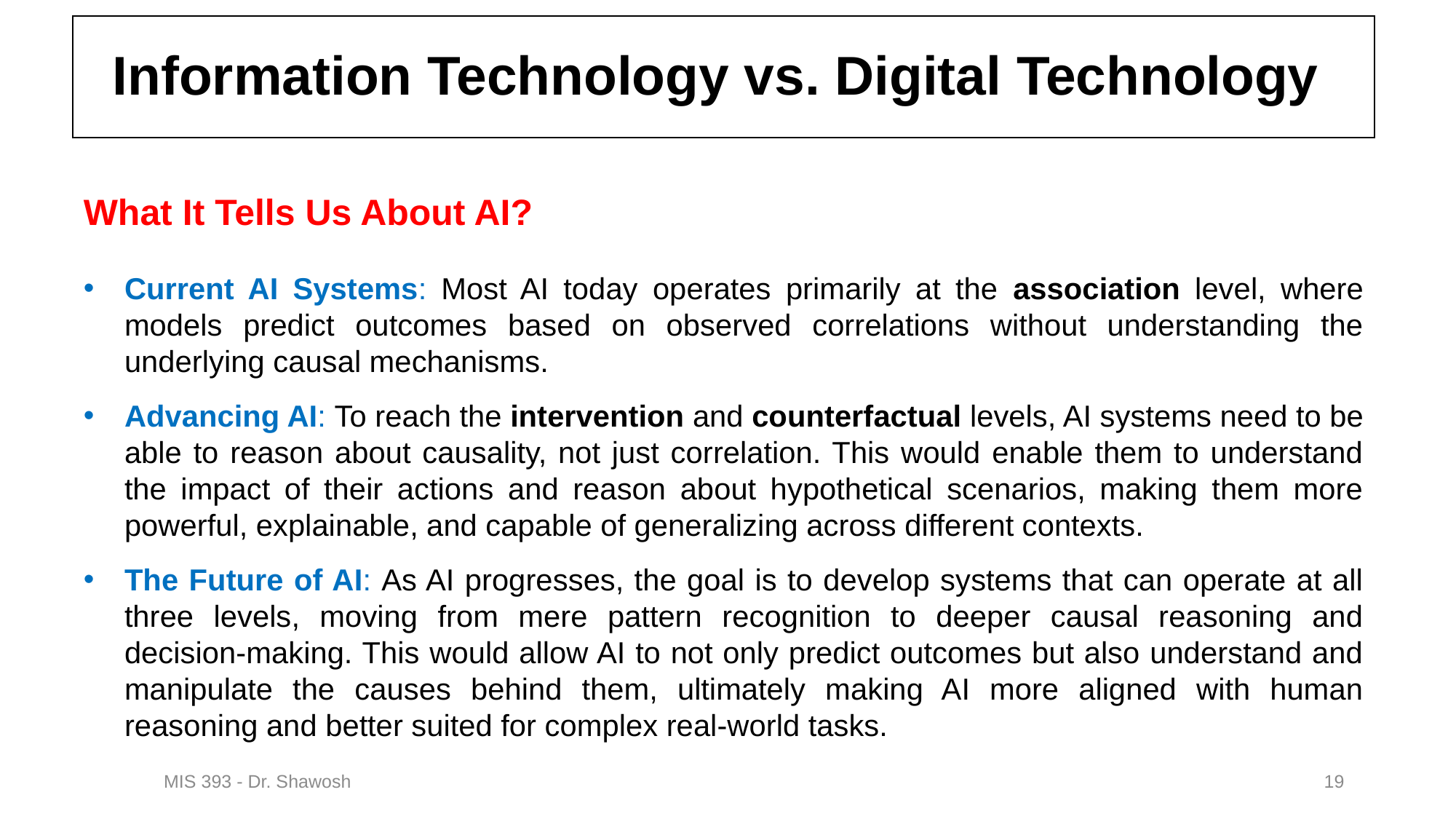

# Information Technology vs. Digital Technology
What It Tells Us About AI?

Current AI Systems: Most AI today operates primarily at the association level, where models predict outcomes based on observed correlations without understanding the underlying causal mechanisms.

Advancing AI: To reach the intervention and counterfactual levels, AI systems need to be able to reason about causality, not just correlation. This would enable them to understand the impact of their actions and reason about hypothetical scenarios, making them more powerful, explainable, and capable of generalizing across different contexts.

The Future of AI: As AI progresses, the goal is to develop systems that can operate at all three levels, moving from mere pattern recognition to deeper causal reasoning and decision-making. This would allow AI to not only predict outcomes but also understand and manipulate the causes behind them, ultimately making AI more aligned with human reasoning and better suited for complex real-world tasks.
MIS 393 - Dr. Shawosh
19